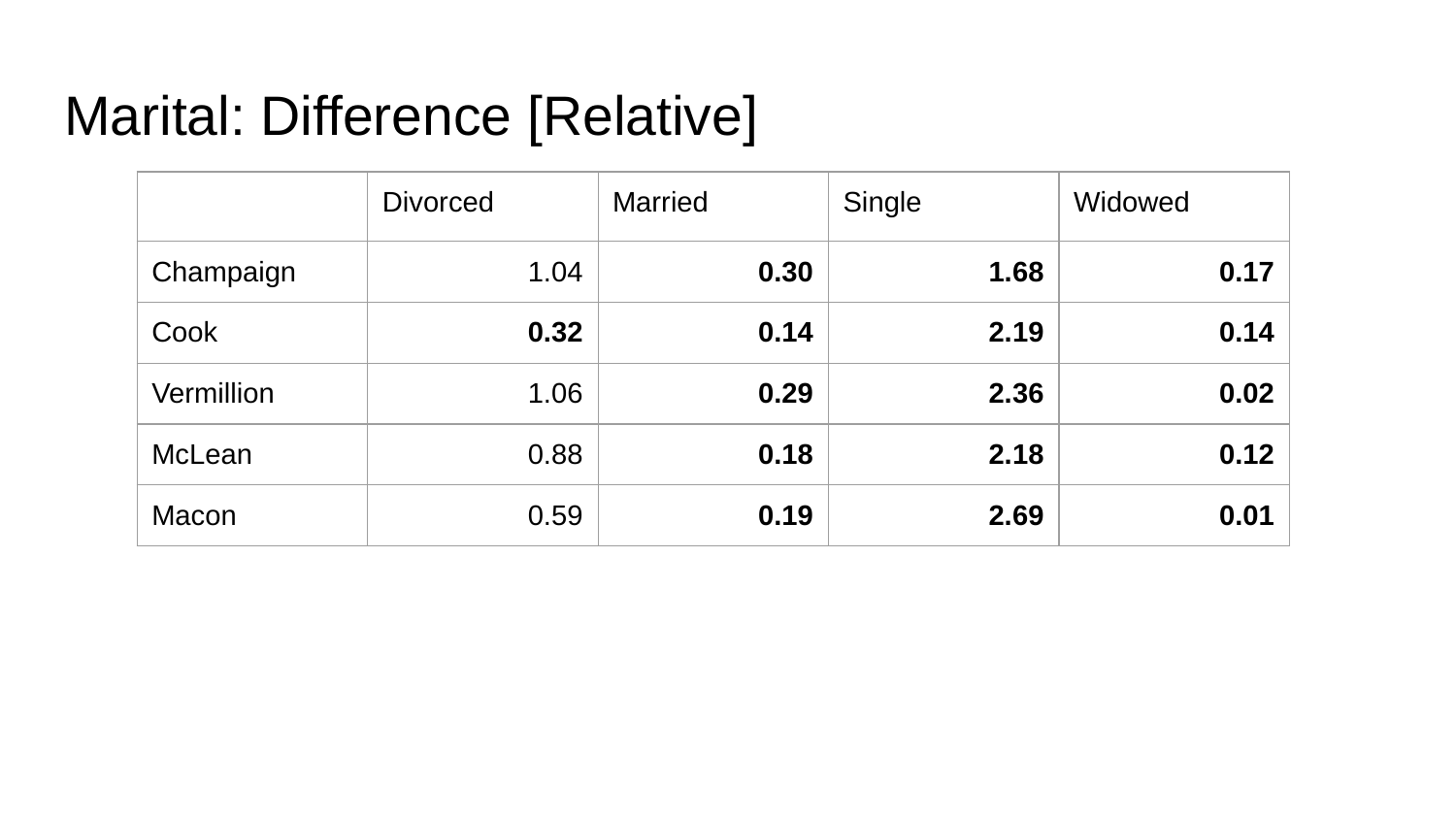

# Marital: Difference [Relative]
|  | Divorced | Married | Single | Widowed |
| --- | --- | --- | --- | --- |
| Champaign | 1.04 | 0.30 | 1.68 | 0.17 |
| Cook | 0.32 | 0.14 | 2.19 | 0.14 |
| Vermillion | 1.06 | 0.29 | 2.36 | 0.02 |
| McLean | 0.88 | 0.18 | 2.18 | 0.12 |
| Macon | 0.59 | 0.19 | 2.69 | 0.01 |